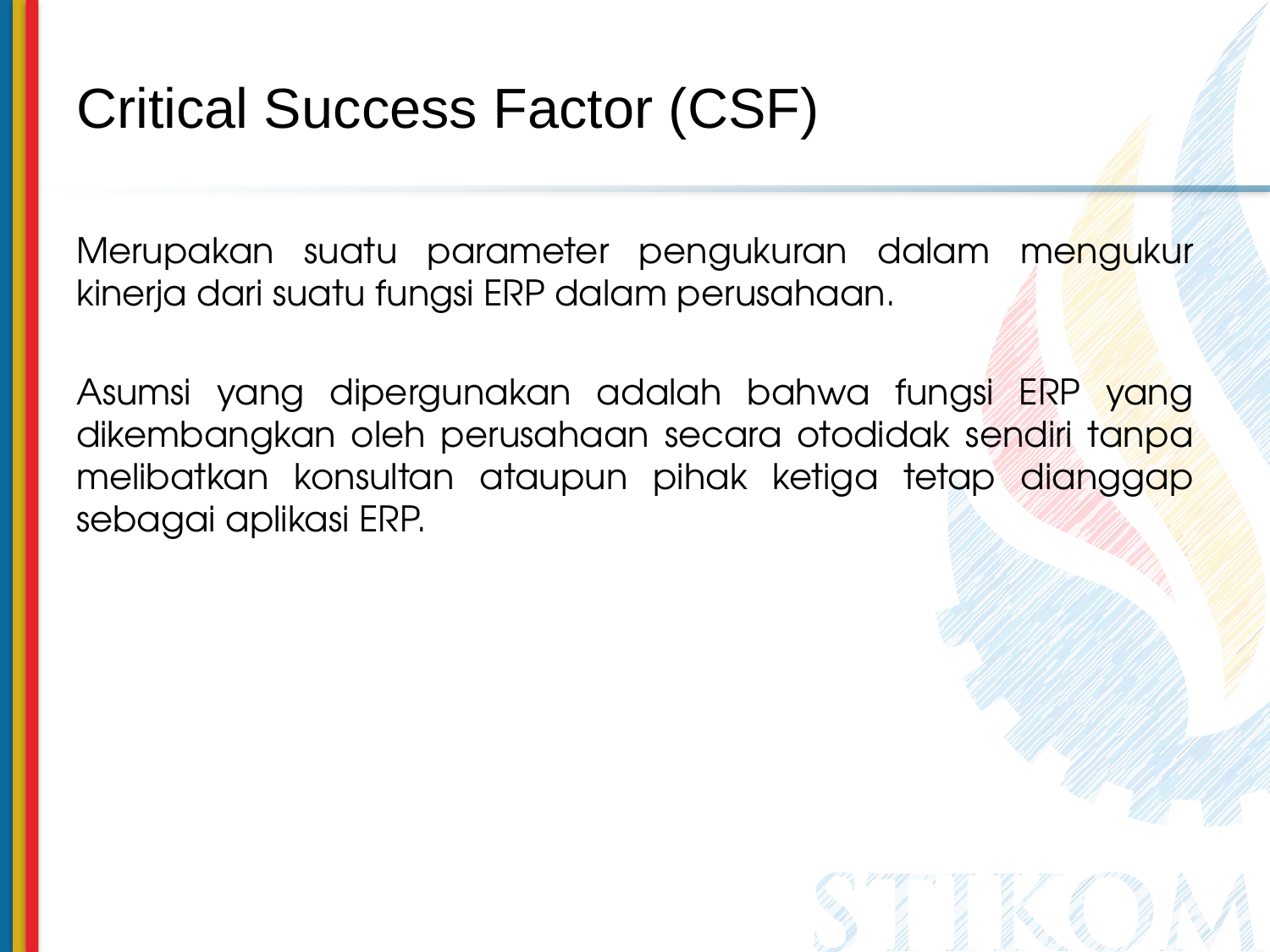

# Critical Success Factor (CSF)
Merupakan suatu parameter pengukuran dalam mengukur kinerja dari suatu fungsi ERP dalam perusahaan.

Asumsi yang dipergunakan adalah bahwa fungsi ERP yang dikembangkan oleh perusahaan secara otodidak sendiri tanpa melibatkan konsultan ataupun pihak ketiga tetap dianggap sebagai aplikasi ERP.